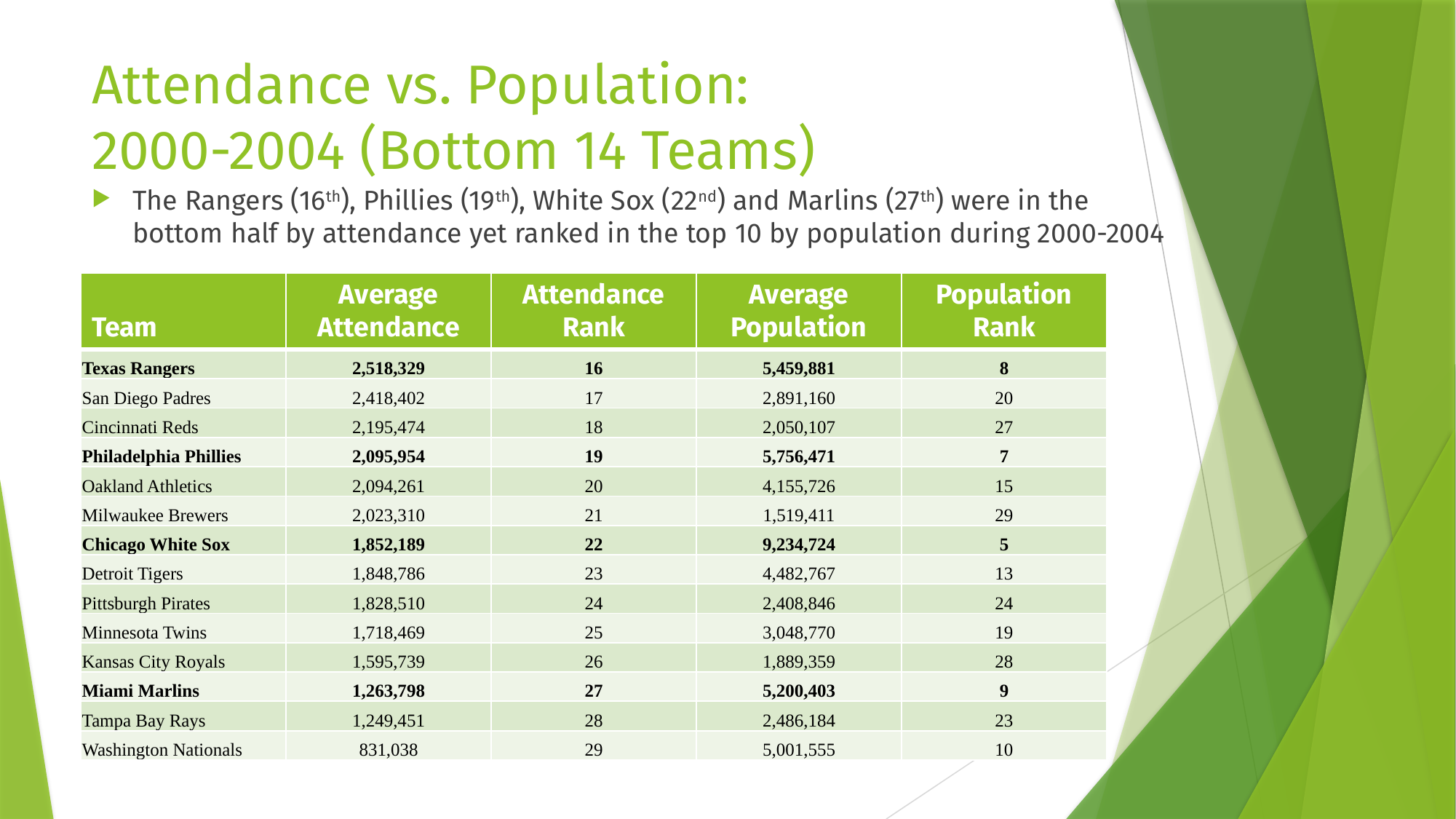

# Attendance vs. Population: 2000-2004 (Bottom 14 Teams)
The Rangers (16th), Phillies (19th), White Sox (22nd) and Marlins (27th) were in the bottom half by attendance yet ranked in the top 10 by population during 2000-2004
| Team | Average Attendance | Attendance Rank | Average Population | Population Rank |
| --- | --- | --- | --- | --- |
| Texas Rangers | 2,518,329 | 16 | 5,459,881 | 8 |
| San Diego Padres | 2,418,402 | 17 | 2,891,160 | 20 |
| Cincinnati Reds | 2,195,474 | 18 | 2,050,107 | 27 |
| Philadelphia Phillies | 2,095,954 | 19 | 5,756,471 | 7 |
| Oakland Athletics | 2,094,261 | 20 | 4,155,726 | 15 |
| Milwaukee Brewers | 2,023,310 | 21 | 1,519,411 | 29 |
| Chicago White Sox | 1,852,189 | 22 | 9,234,724 | 5 |
| Detroit Tigers | 1,848,786 | 23 | 4,482,767 | 13 |
| Pittsburgh Pirates | 1,828,510 | 24 | 2,408,846 | 24 |
| Minnesota Twins | 1,718,469 | 25 | 3,048,770 | 19 |
| Kansas City Royals | 1,595,739 | 26 | 1,889,359 | 28 |
| Miami Marlins | 1,263,798 | 27 | 5,200,403 | 9 |
| Tampa Bay Rays | 1,249,451 | 28 | 2,486,184 | 23 |
| Washington Nationals | 831,038 | 29 | 5,001,555 | 10 |